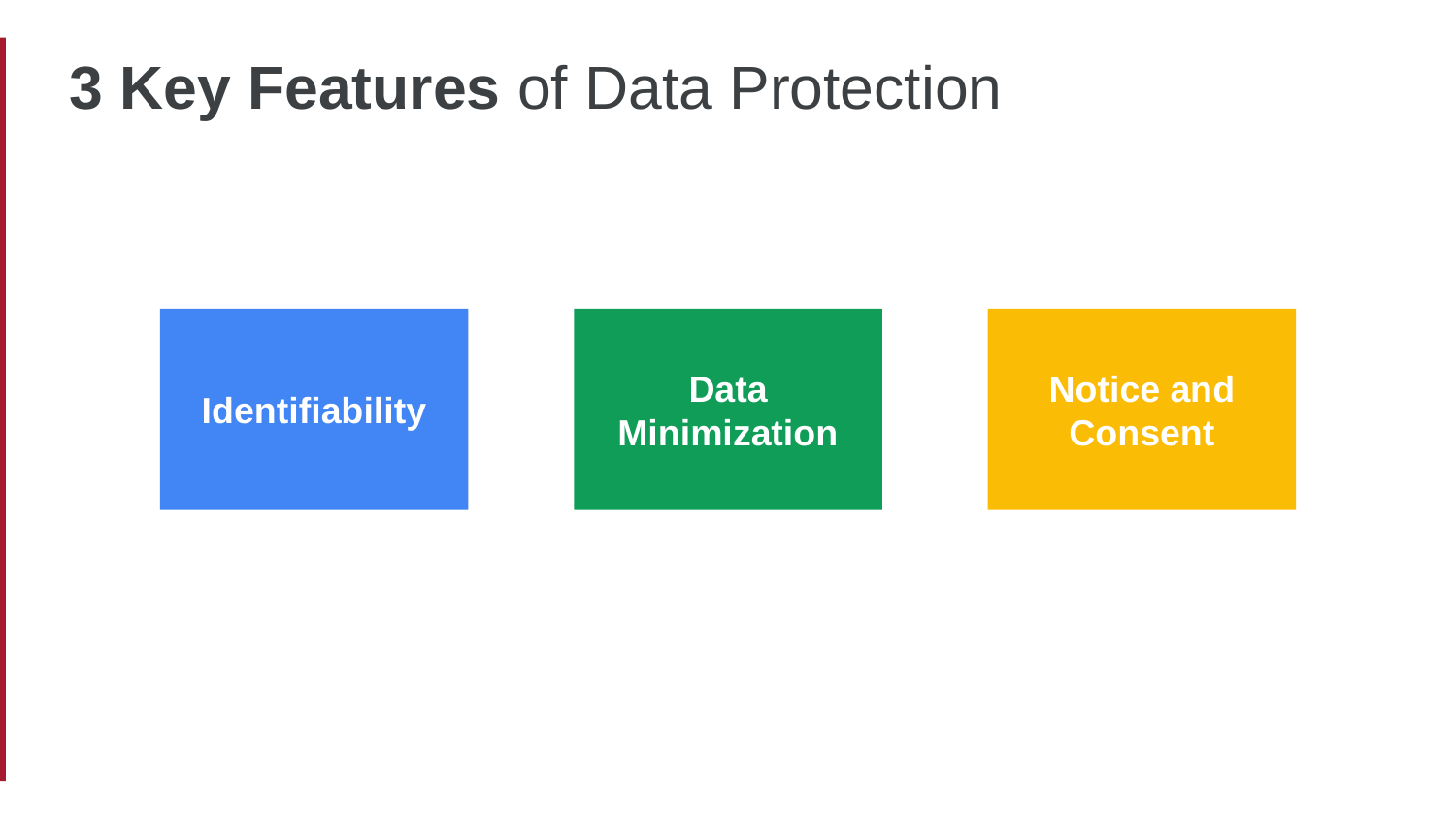

# 3 Key Features of Data Protection
Identifiability
Data Minimization
Notice and Consent